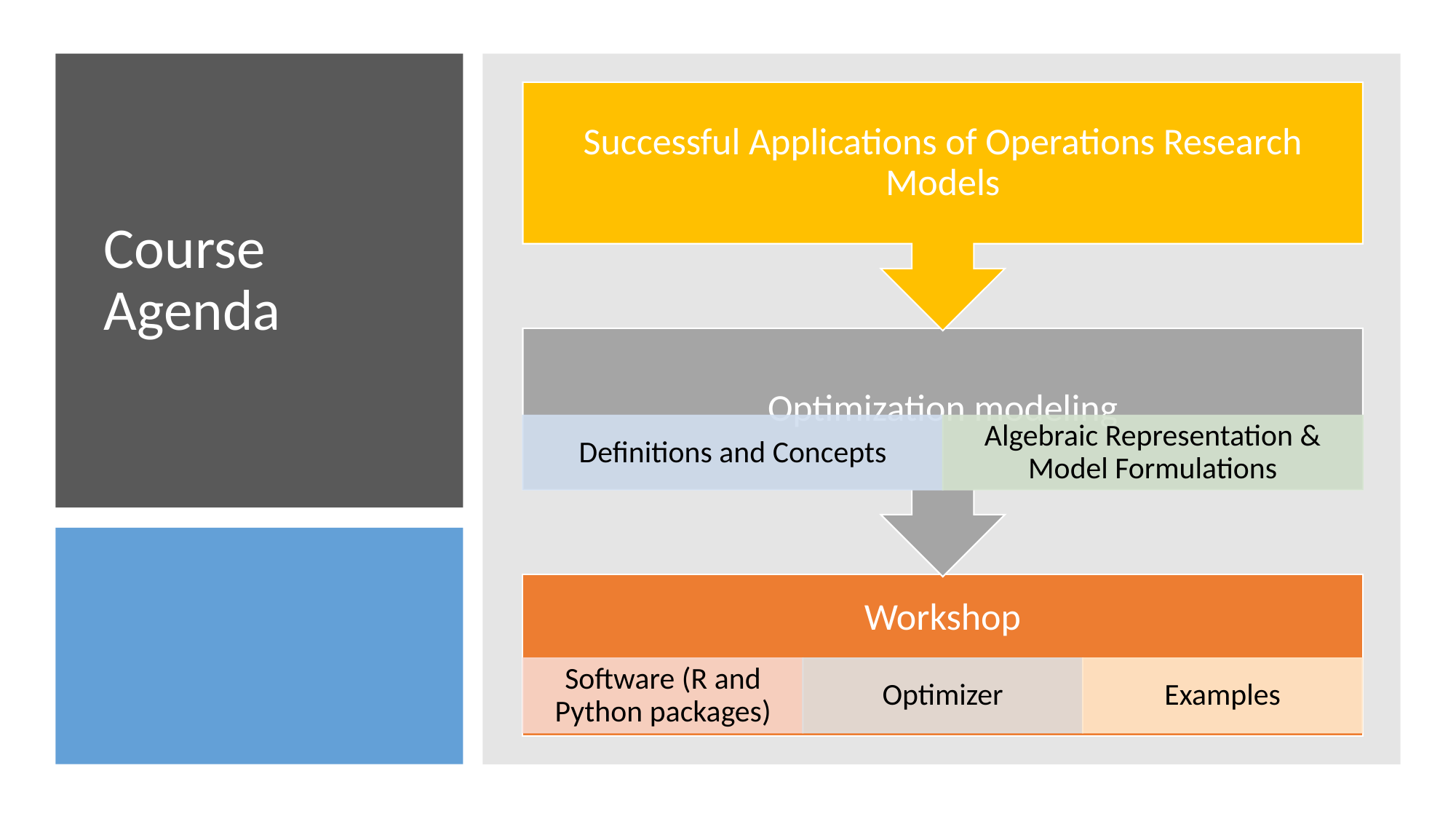

Workshop
Software (R and Python packages)
Optimizer
Examples
Optimization modeling
Definitions and Concepts
Algebraic Representation & Model Formulations
Successful Applications of Operations Research Models
# Course Agenda